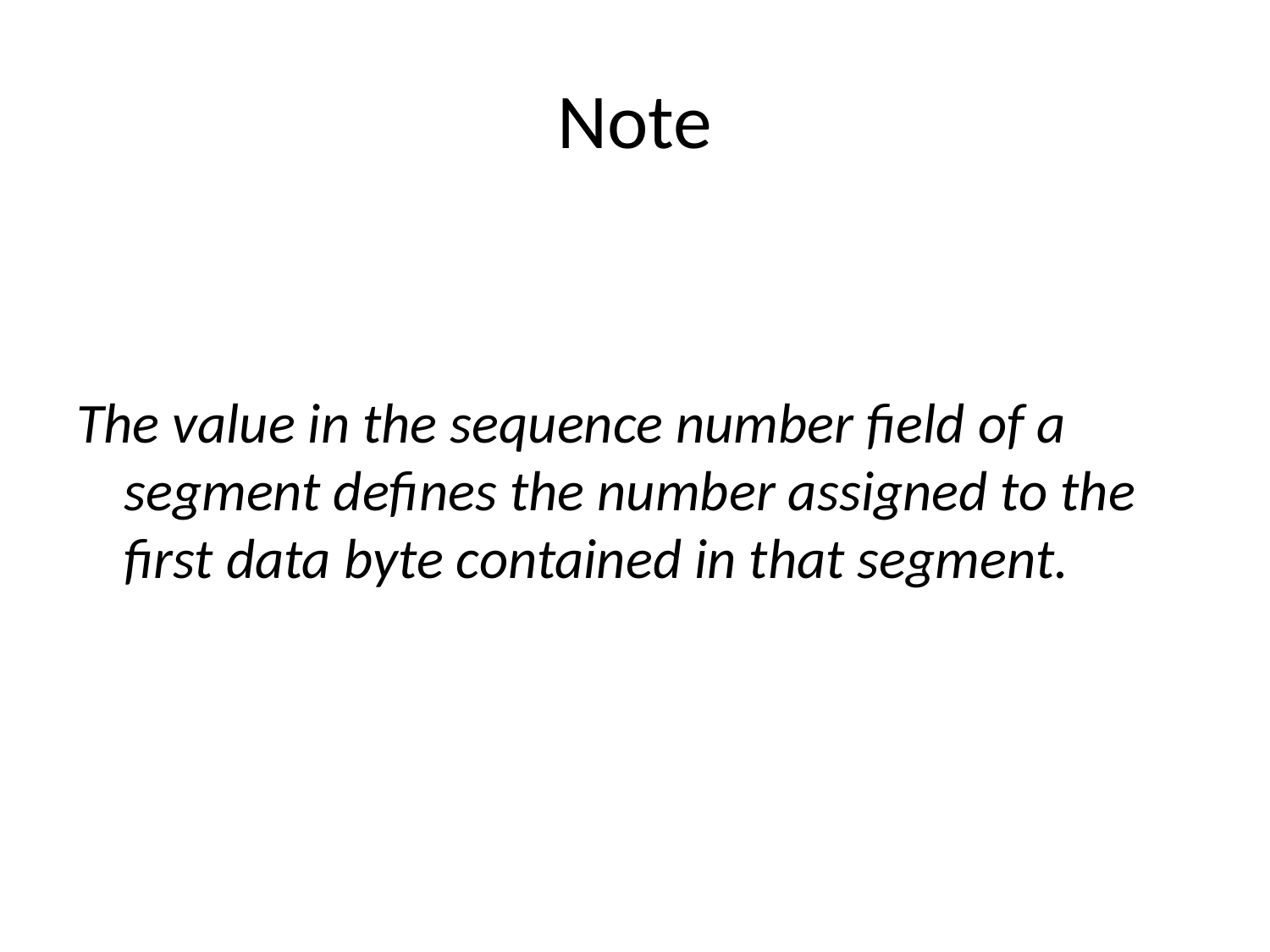

# Note

The value in the sequence number field of a segment defines the number assigned to the first data byte contained in that segment.